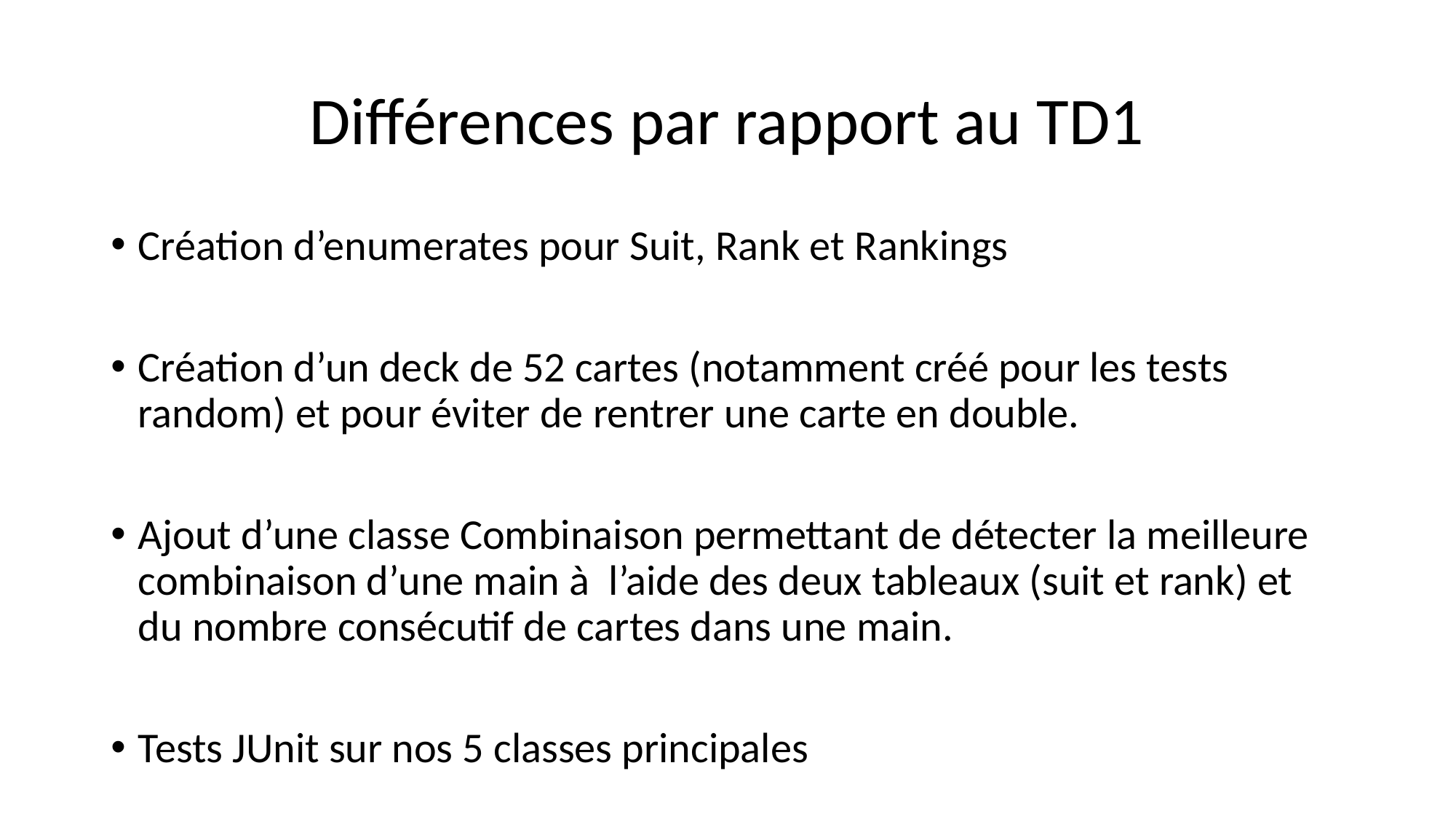

# Différences par rapport au TD1
Création d’enumerates pour Suit, Rank et Rankings

Création d’un deck de 52 cartes (notamment créé pour les tests random) et pour éviter de rentrer une carte en double.

Ajout d’une classe Combinaison permettant de détecter la meilleure combinaison d’une main à  l’aide des deux tableaux (suit et rank) et du nombre consécutif de cartes dans une main.

Tests JUnit sur nos 5 classes principales